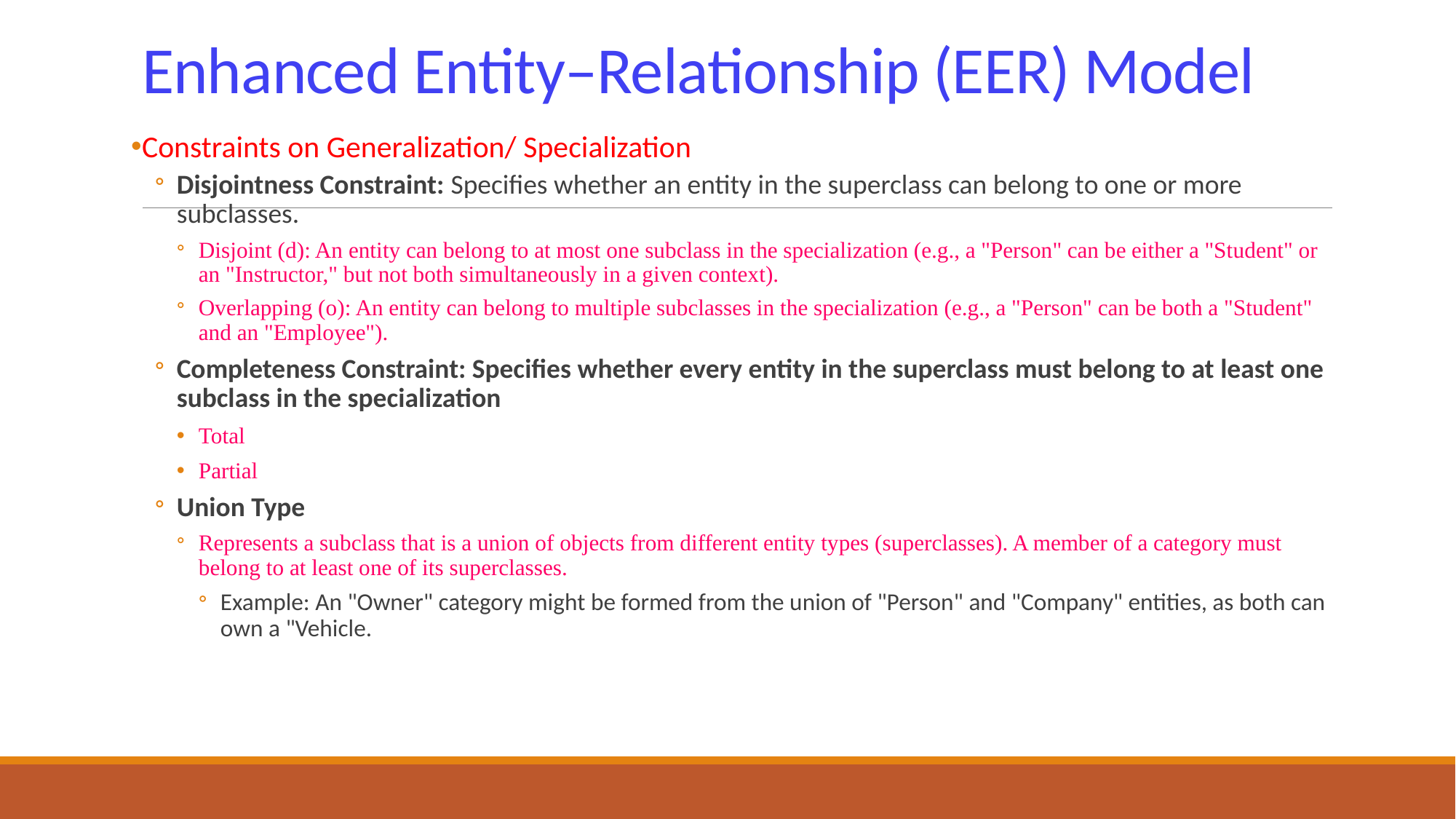

# Enhanced Entity–Relationship (EER) Model
Constraints on Generalization/ Specialization
Disjointness Constraint: Specifies whether an entity in the superclass can belong to one or more subclasses.
Disjoint (d): An entity can belong to at most one subclass in the specialization (e.g., a "Person" can be either a "Student" or an "Instructor," but not both simultaneously in a given context).
Overlapping (o): An entity can belong to multiple subclasses in the specialization (e.g., a "Person" can be both a "Student" and an "Employee").
Completeness Constraint: Specifies whether every entity in the superclass must belong to at least one subclass in the specialization
Total
Partial
Union Type
Represents a subclass that is a union of objects from different entity types (superclasses). A member of a category must belong to at least one of its superclasses.
Example: An "Owner" category might be formed from the union of "Person" and "Company" entities, as both can own a "Vehicle.